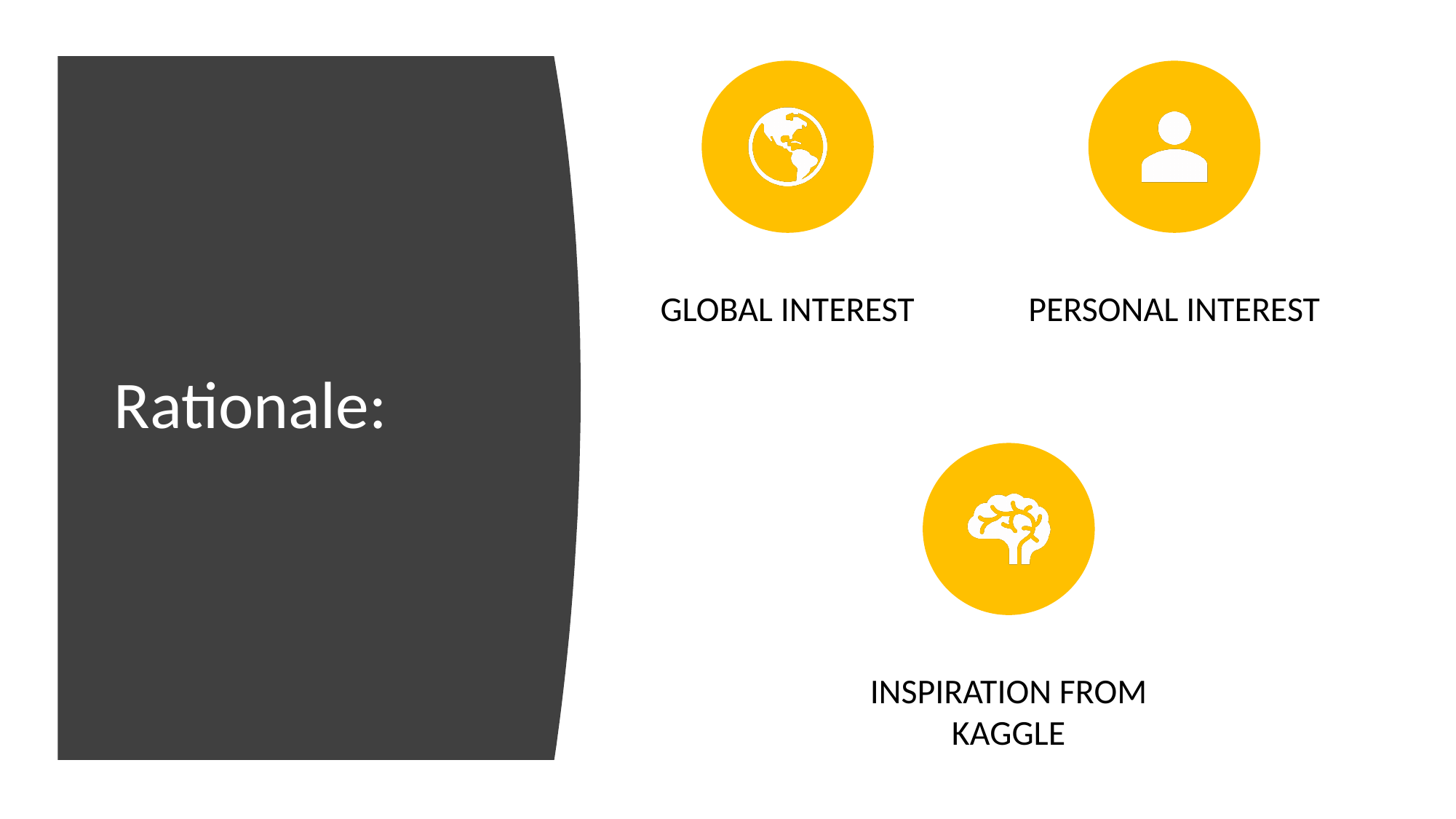

Global interest
Personal interest
Inspiration from Kaggle

# Rationale: